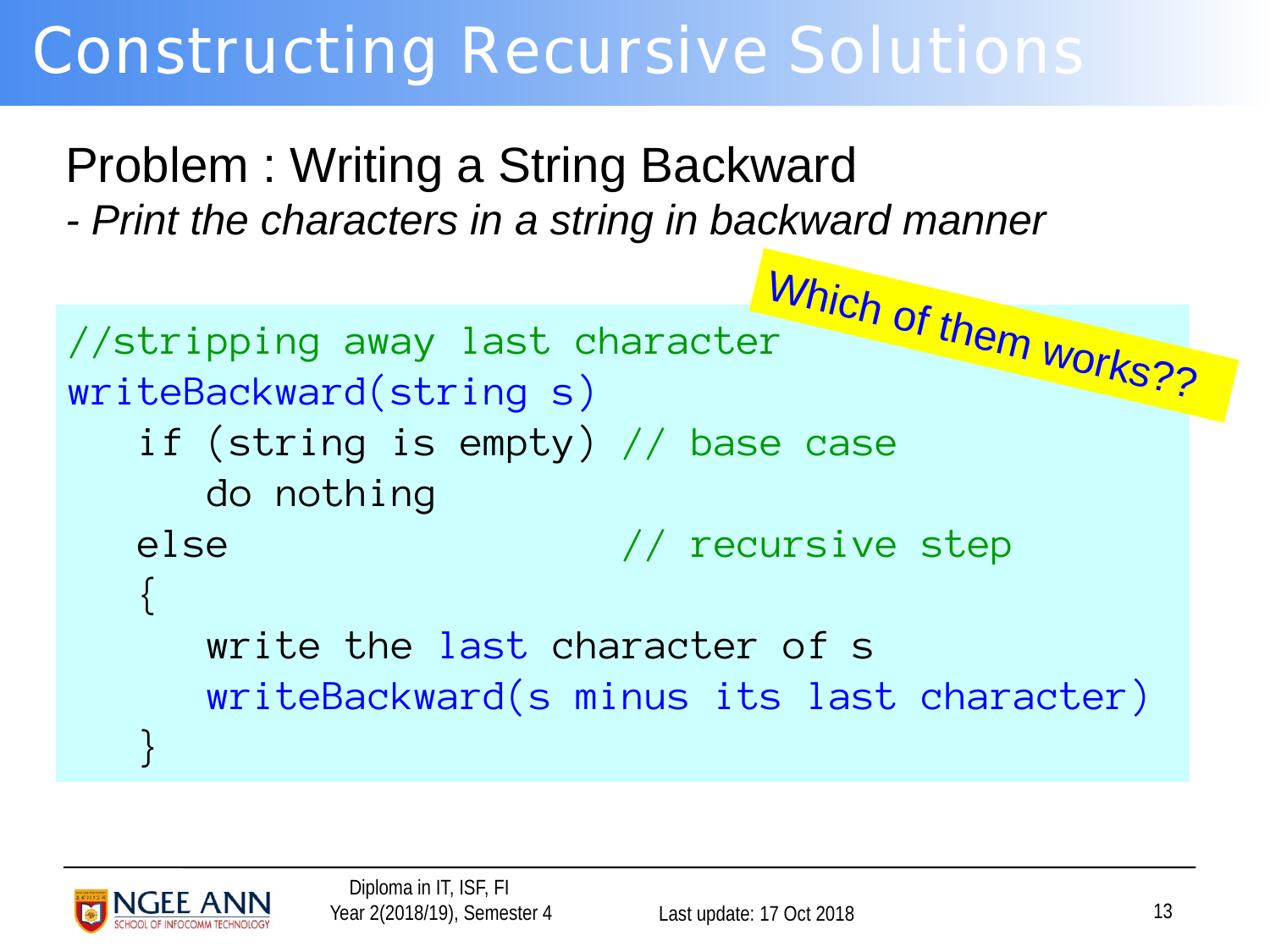

# Constructing Recursive Solutions
Problem : Writing a String Backward
- Print the characters in a string in backward manner
Which of them works??
//stripping away last character
writeBackward(string s)
   if (string is empty) // base case
      do nothing
   else                 // recursive step
   {
      write the last character of s
      writeBackward(s minus its last character)
   }